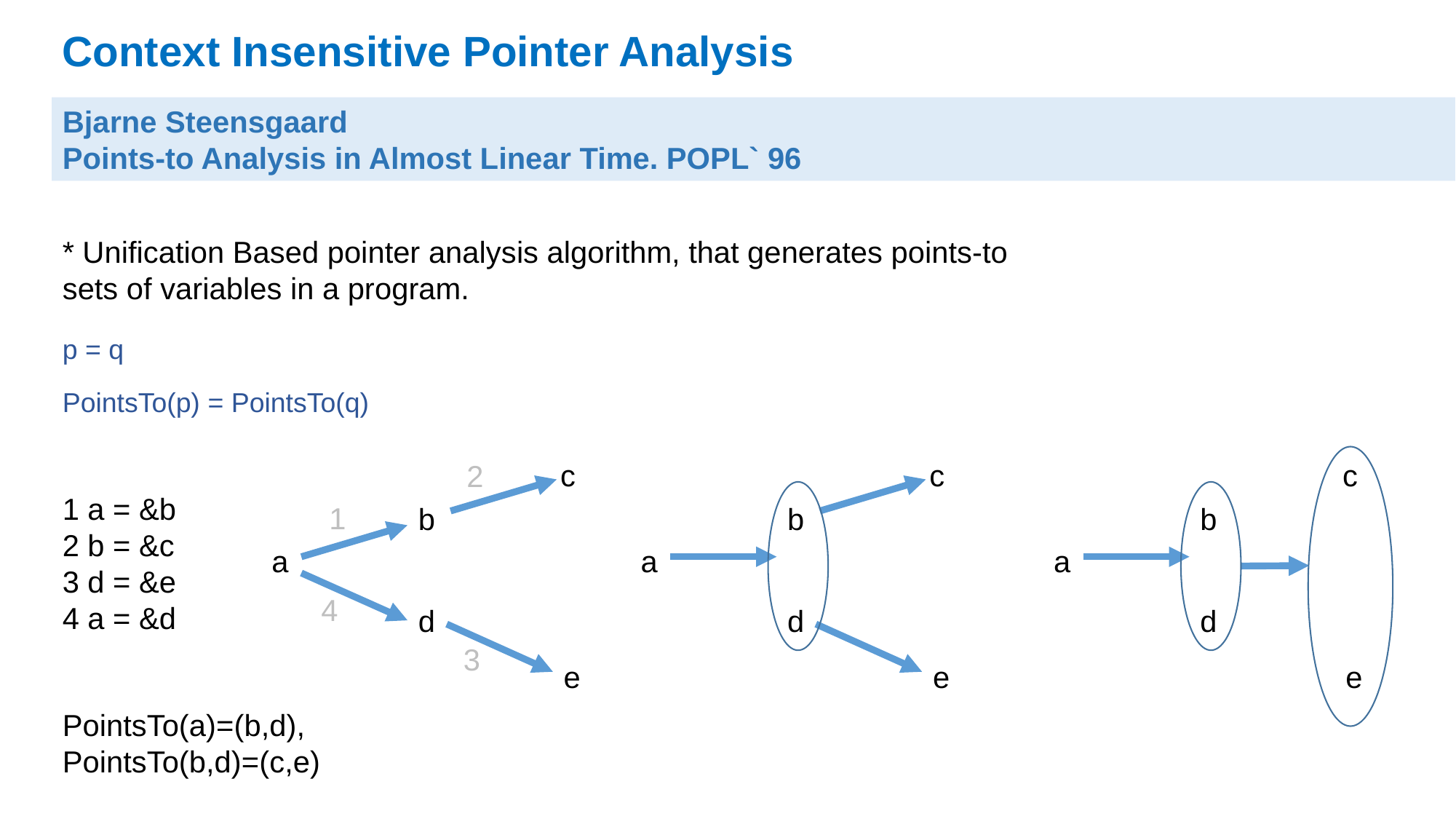

Context Insensitive Pointer Analysis
Bjarne Steensgaard
Points-to Analysis in Almost Linear Time. POPL` 96
* Unification Based pointer analysis algorithm, that generates points-to sets of variables in a program.
p = q
PointsTo(p) = PointsTo(q)

c
c
c
2

1 a = &b
2 b = &c
3 d = &e
4 a = &d
1
b
b
b
a
a
a
4
d
d
d
3
e
e
e
PointsTo(a)=(b,d),
PointsTo(b,d)=(c,e)